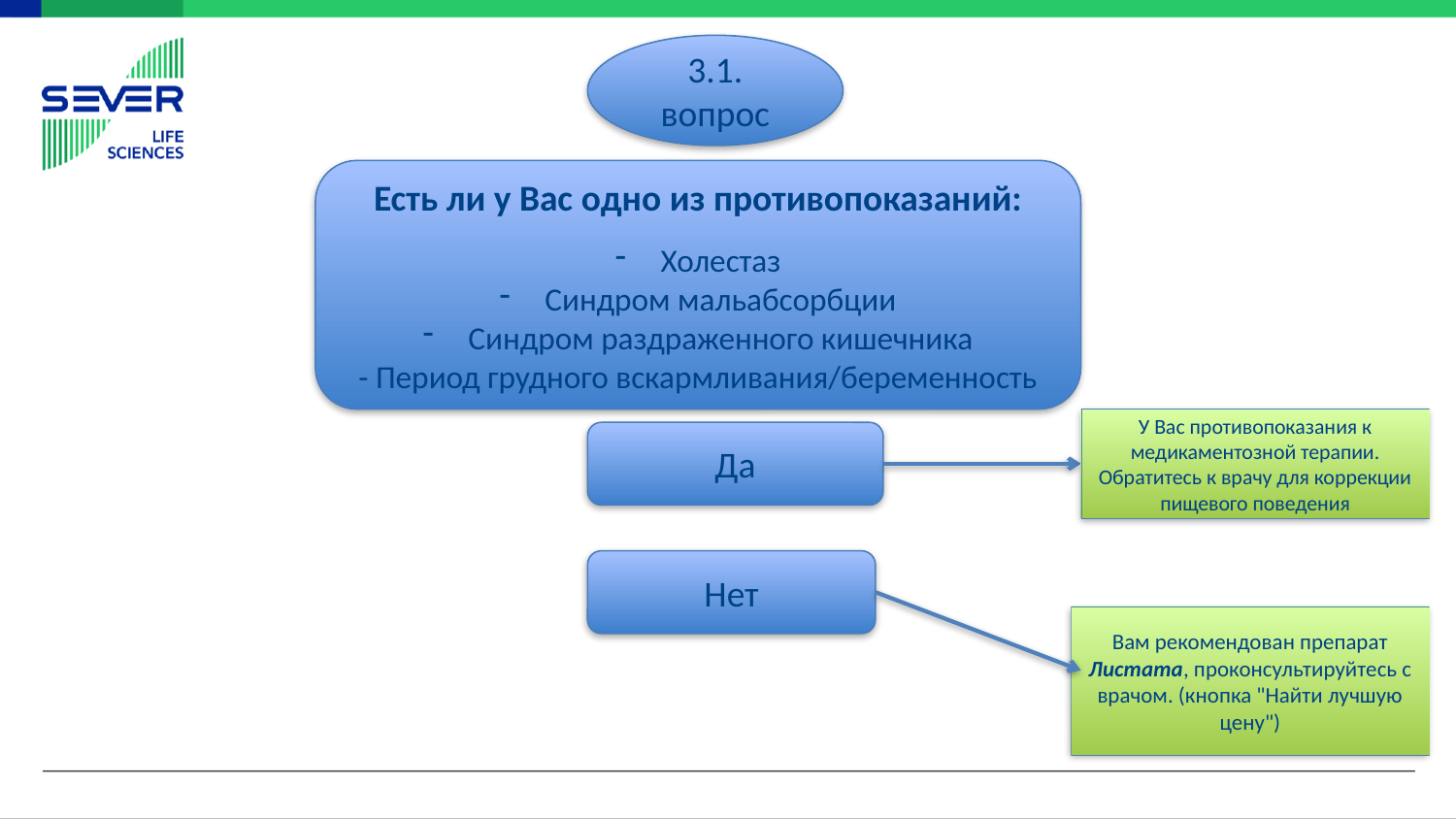

3.1. вопрос
Есть ли у Вас одно из противопоказаний:

Холестаз
Синдром мальабсорбции
Синдром раздраженного кишечника
- Период грудного вскармливания/беременность
У Вас противопоказания к медикаментозной терапии. Обратитесь к врачу для коррекции пищевого поведения
Да
Нет
Вам рекомендован препарат Листата, проконсультируйтесь с врачом. (кнопка "Найти лучшую цену")